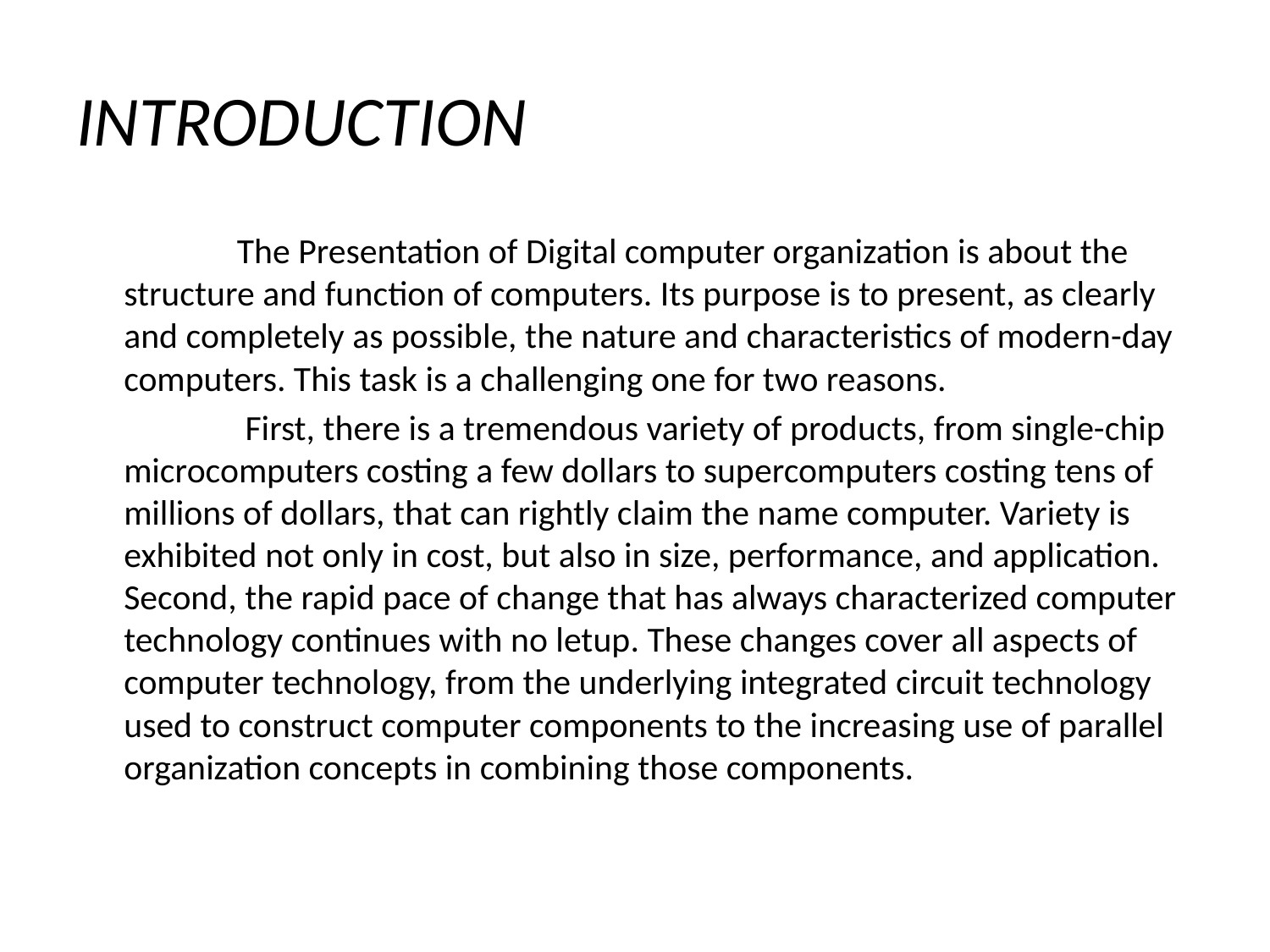

# INTRODUCTION
                    The Presentation of Digital computer organization is about the structure and function of computers. Its purpose is to present, as clearly and completely as possible, the nature and characteristics of modern-day computers. This task is a challenging one for two reasons.
                     First, there is a tremendous variety of products, from single-chip microcomputers costing a few dollars to supercomputers costing tens of millions of dollars, that can rightly claim the name computer. Variety is exhibited not only in cost, but also in size, performance, and application. Second, the rapid pace of change that has always characterized computer technology continues with no letup. These changes cover all aspects of computer technology, from the underlying integrated circuit technology used to construct computer components to the increasing use of parallel organization concepts in combining those components.